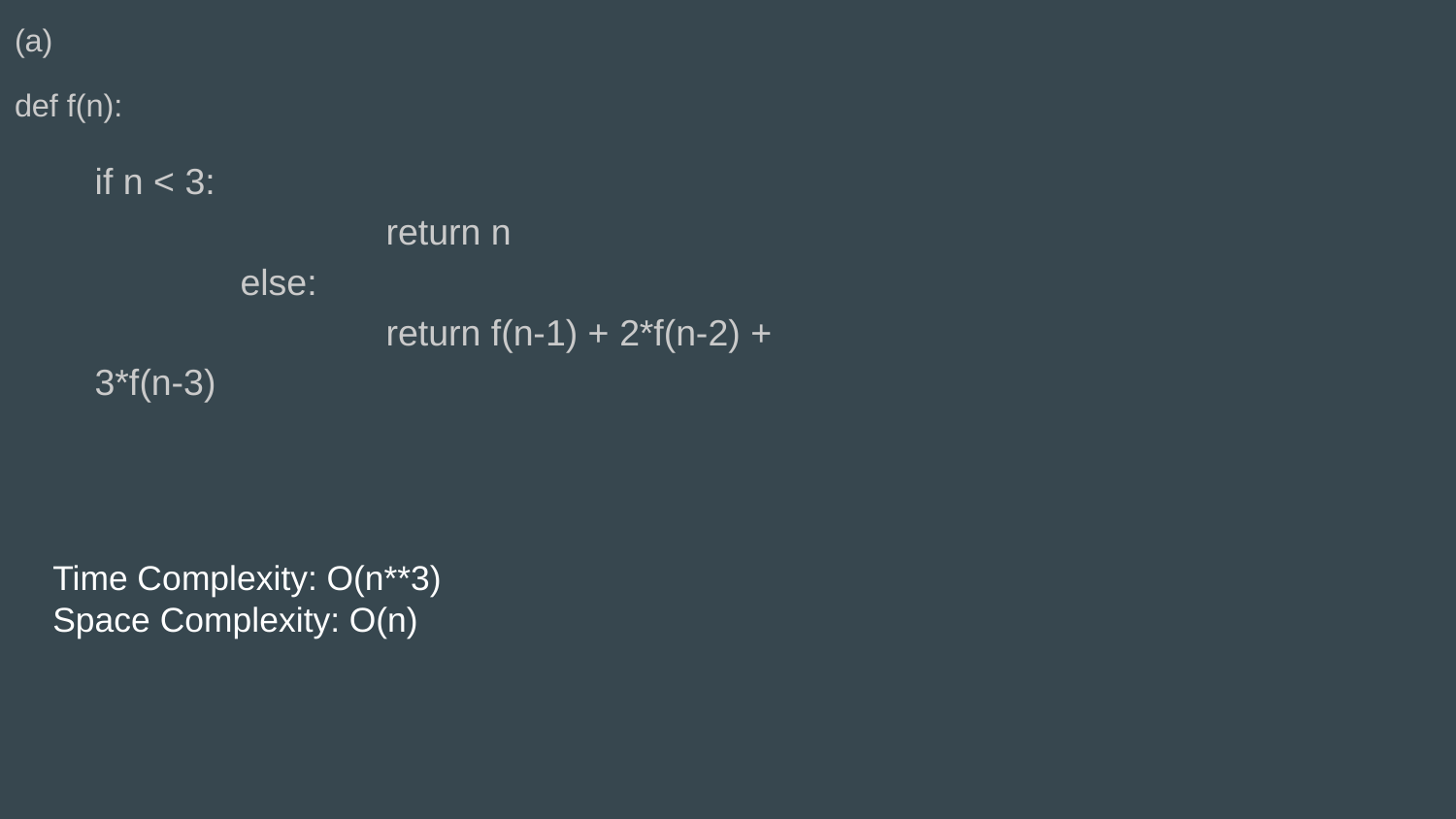

(a)
def f(n):
if n < 3:
		return n
	else:
		return f(n-1) + 2*f(n-2) + 3*f(n-3)
Time Complexity: O(n**3)
Space Complexity: O(n)